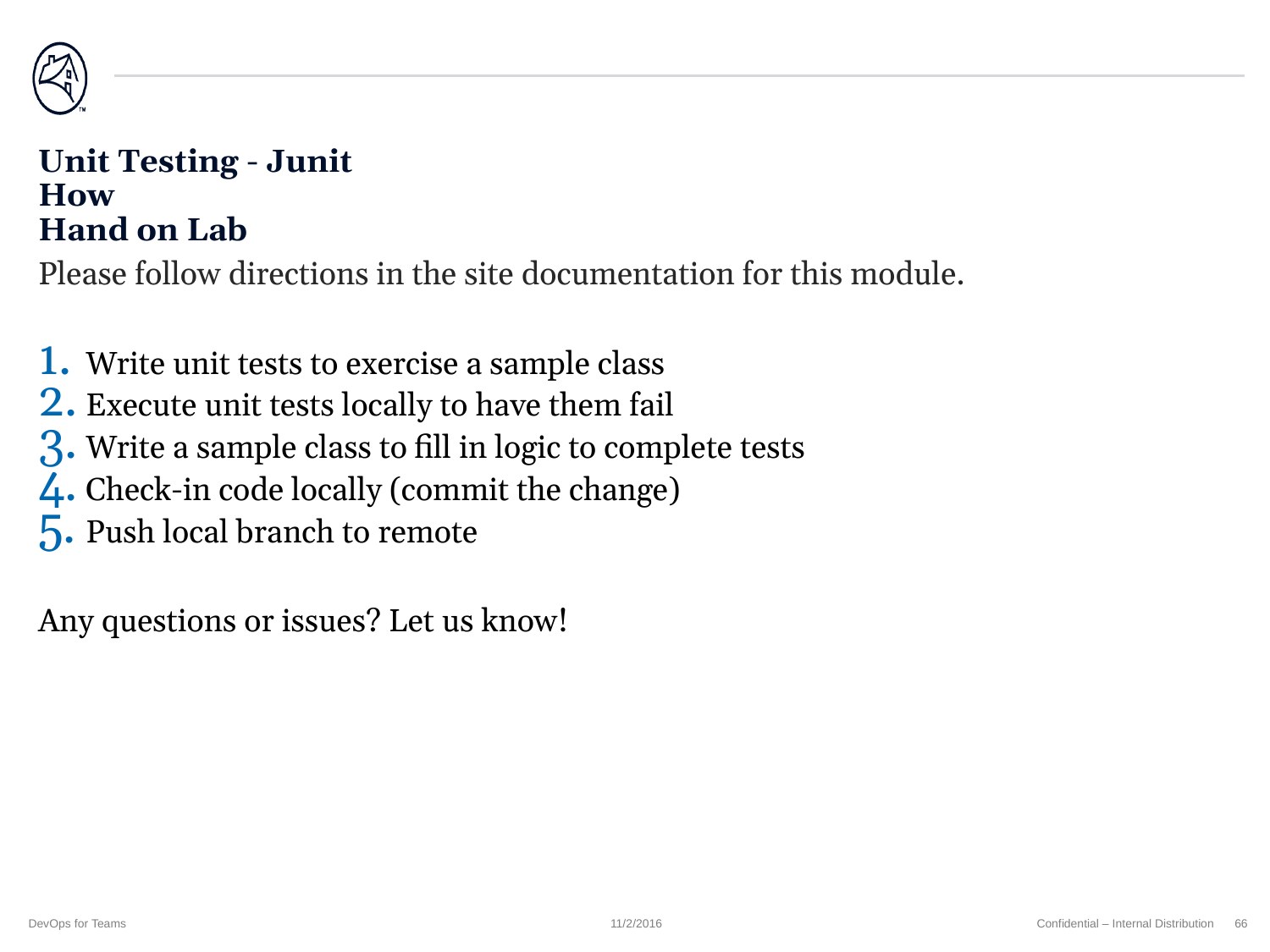

# Unit Testing - Junit How Hand on Lab
Please follow directions in the site documentation for this module.

Write unit tests to exercise a sample class
Execute unit tests locally to have them fail
Write a sample class to fill in logic to complete tests
Check-in code locally (commit the change)
Push local branch to remote

Any questions or issues? Let us know!
DevOps for Teams